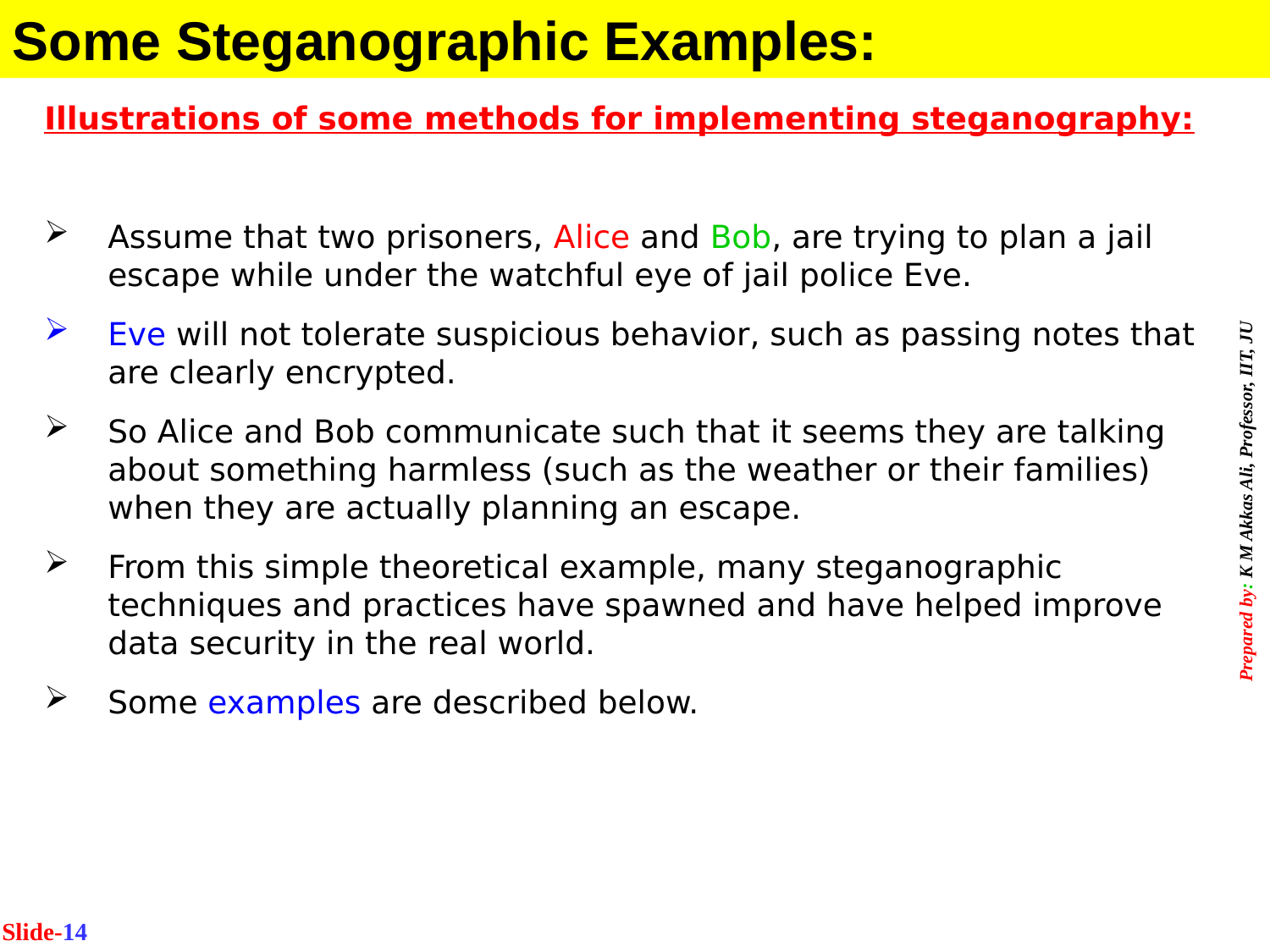

Some Steganographic Examples:
Illustrations of some methods for implementing steganography:

Assume that two prisoners, Alice and Bob, are trying to plan a jail escape while under the watchful eye of jail police Eve.
Eve will not tolerate suspicious behavior, such as passing notes that are clearly encrypted.
So Alice and Bob communicate such that it seems they are talking about something harmless (such as the weather or their families) when they are actually planning an escape.
From this simple theoretical example, many steganographic techniques and practices have spawned and have helped improve data security in the real world.
Some examples are described below.
Slide-14